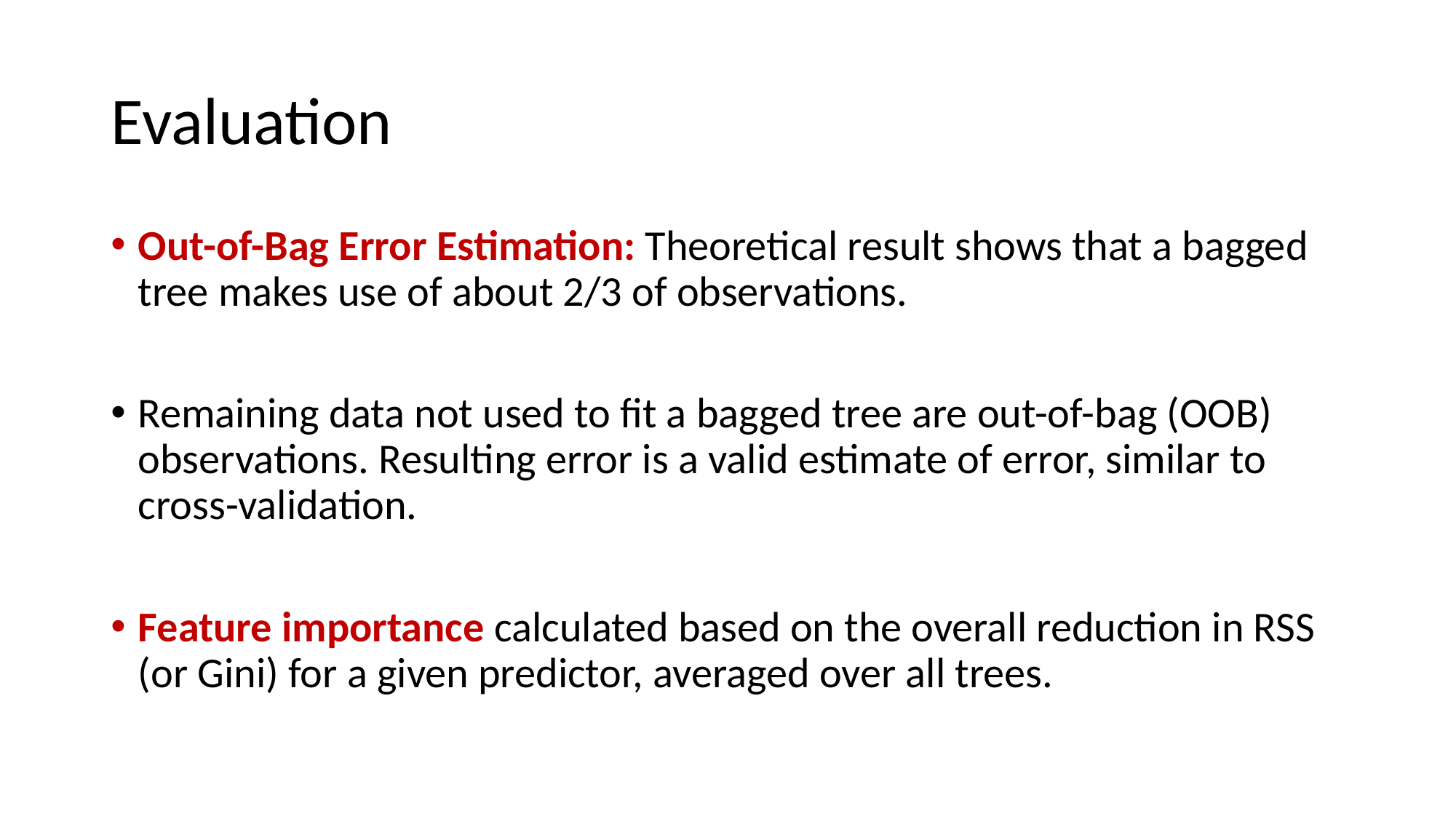

# Evaluation
Out-of-Bag Error Estimation: Theoretical result shows that a bagged tree makes use of about 2/3 of observations.

Remaining data not used to fit a bagged tree are out-of-bag (OOB)  observations. Resulting error is a valid estimate of error, similar to cross-validation.

Feature importance calculated based on the overall reduction in RSS (or Gini) for a given predictor, averaged over all trees.